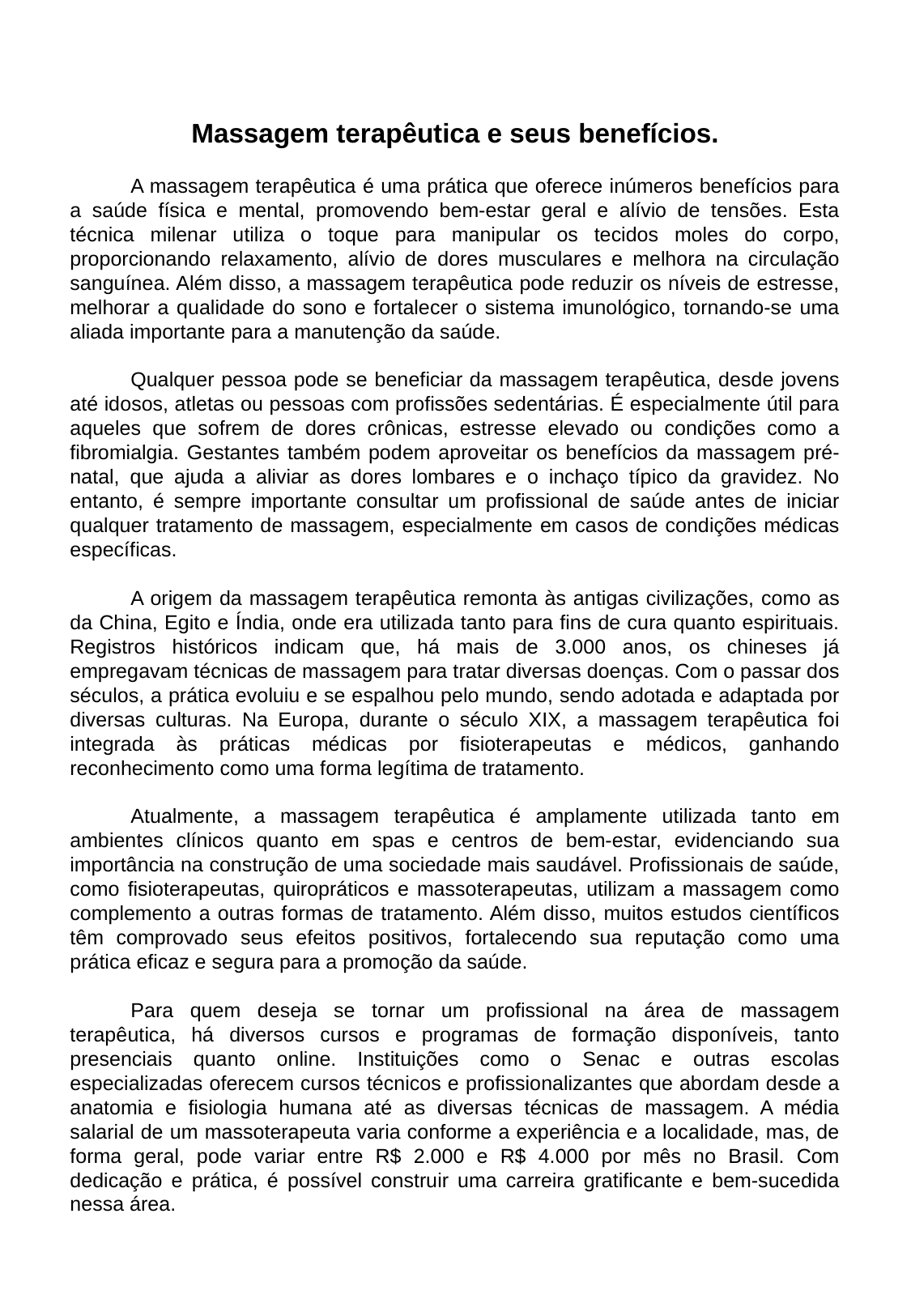

Massagem terapêutica e seus benefícios.

A massagem terapêutica é uma prática que oferece inúmeros benefícios para a saúde física e mental, promovendo bem-estar geral e alívio de tensões. Esta técnica milenar utiliza o toque para manipular os tecidos moles do corpo, proporcionando relaxamento, alívio de dores musculares e melhora na circulação sanguínea. Além disso, a massagem terapêutica pode reduzir os níveis de estresse, melhorar a qualidade do sono e fortalecer o sistema imunológico, tornando-se uma aliada importante para a manutenção da saúde.

Qualquer pessoa pode se beneficiar da massagem terapêutica, desde jovens até idosos, atletas ou pessoas com profissões sedentárias. É especialmente útil para aqueles que sofrem de dores crônicas, estresse elevado ou condições como a fibromialgia. Gestantes também podem aproveitar os benefícios da massagem pré-natal, que ajuda a aliviar as dores lombares e o inchaço típico da gravidez. No entanto, é sempre importante consultar um profissional de saúde antes de iniciar qualquer tratamento de massagem, especialmente em casos de condições médicas específicas.

A origem da massagem terapêutica remonta às antigas civilizações, como as da China, Egito e Índia, onde era utilizada tanto para fins de cura quanto espirituais. Registros históricos indicam que, há mais de 3.000 anos, os chineses já empregavam técnicas de massagem para tratar diversas doenças. Com o passar dos séculos, a prática evoluiu e se espalhou pelo mundo, sendo adotada e adaptada por diversas culturas. Na Europa, durante o século XIX, a massagem terapêutica foi integrada às práticas médicas por fisioterapeutas e médicos, ganhando reconhecimento como uma forma legítima de tratamento.

Atualmente, a massagem terapêutica é amplamente utilizada tanto em ambientes clínicos quanto em spas e centros de bem-estar, evidenciando sua importância na construção de uma sociedade mais saudável. Profissionais de saúde, como fisioterapeutas, quiropráticos e massoterapeutas, utilizam a massagem como complemento a outras formas de tratamento. Além disso, muitos estudos científicos têm comprovado seus efeitos positivos, fortalecendo sua reputação como uma prática eficaz e segura para a promoção da saúde.

Para quem deseja se tornar um profissional na área de massagem terapêutica, há diversos cursos e programas de formação disponíveis, tanto presenciais quanto online. Instituições como o Senac e outras escolas especializadas oferecem cursos técnicos e profissionalizantes que abordam desde a anatomia e fisiologia humana até as diversas técnicas de massagem. A média salarial de um massoterapeuta varia conforme a experiência e a localidade, mas, de forma geral, pode variar entre R$ 2.000 e R$ 4.000 por mês no Brasil. Com dedicação e prática, é possível construir uma carreira gratificante e bem-sucedida nessa área.